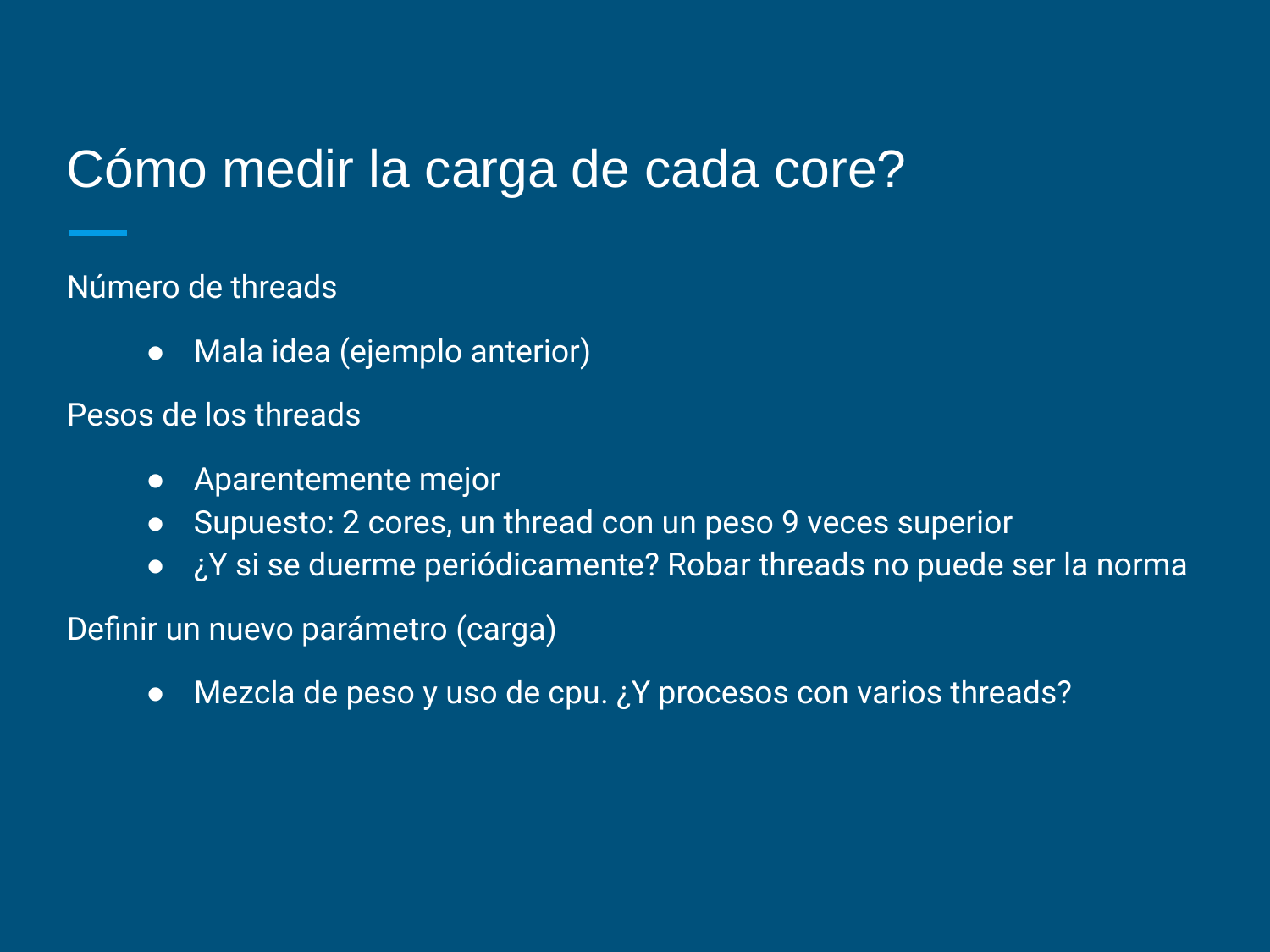

# Cómo medir la carga de cada core?
Número de threads
Mala idea (ejemplo anterior)
Pesos de los threads
Aparentemente mejor
Supuesto: 2 cores, un thread con un peso 9 veces superior
¿Y si se duerme periódicamente? Robar threads no puede ser la norma
Definir un nuevo parámetro (carga)
Mezcla de peso y uso de cpu. ¿Y procesos con varios threads?